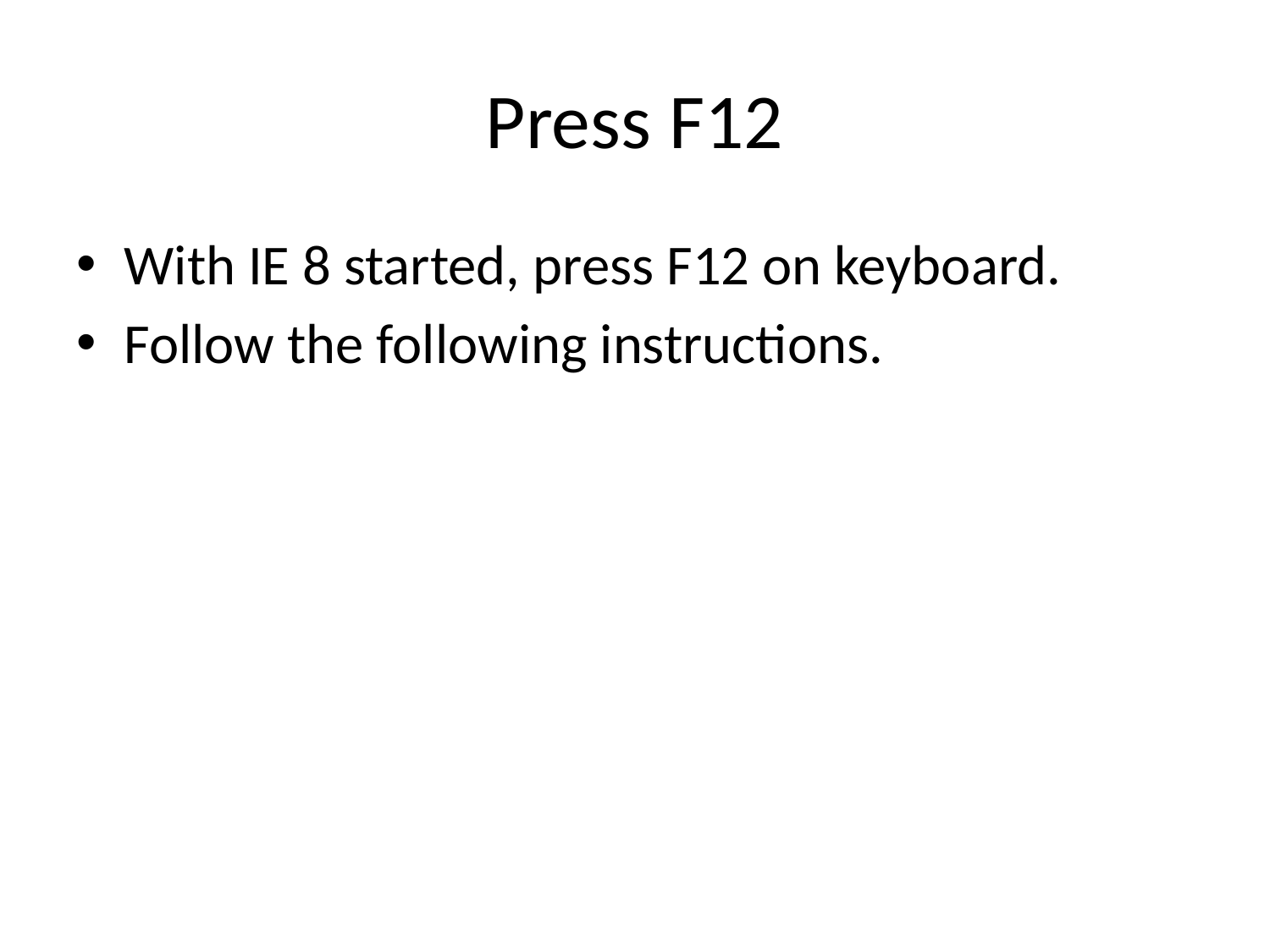

# Press F12
With IE 8 started, press F12 on keyboard.
Follow the following instructions.